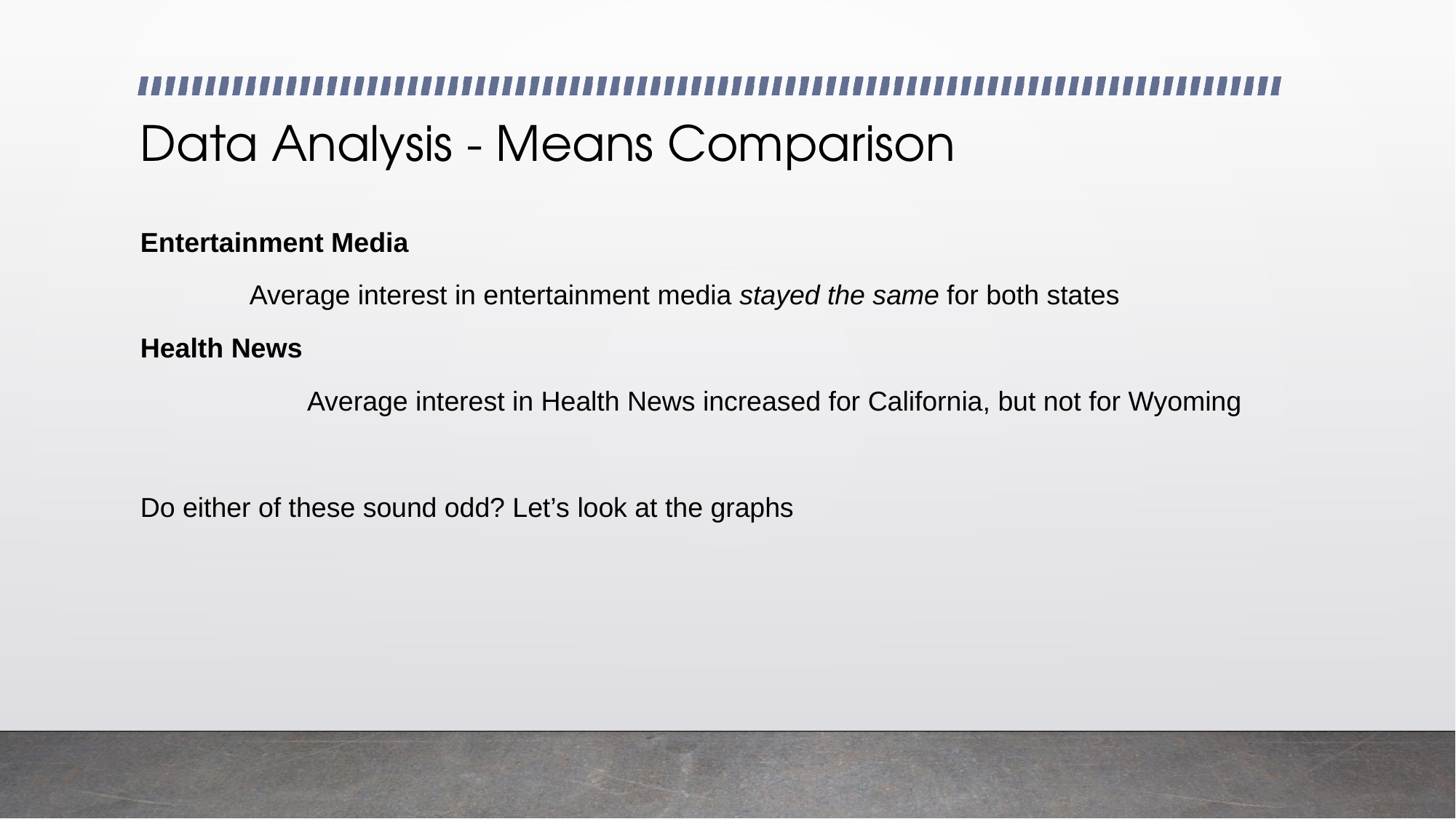

# Data Analysis - Means Comparison
Entertainment Media
	Average interest in entertainment media stayed the same for both states
Health News
	Average interest in Health News increased for California, but not for Wyoming

Do either of these sound odd? Let’s look at the graphs